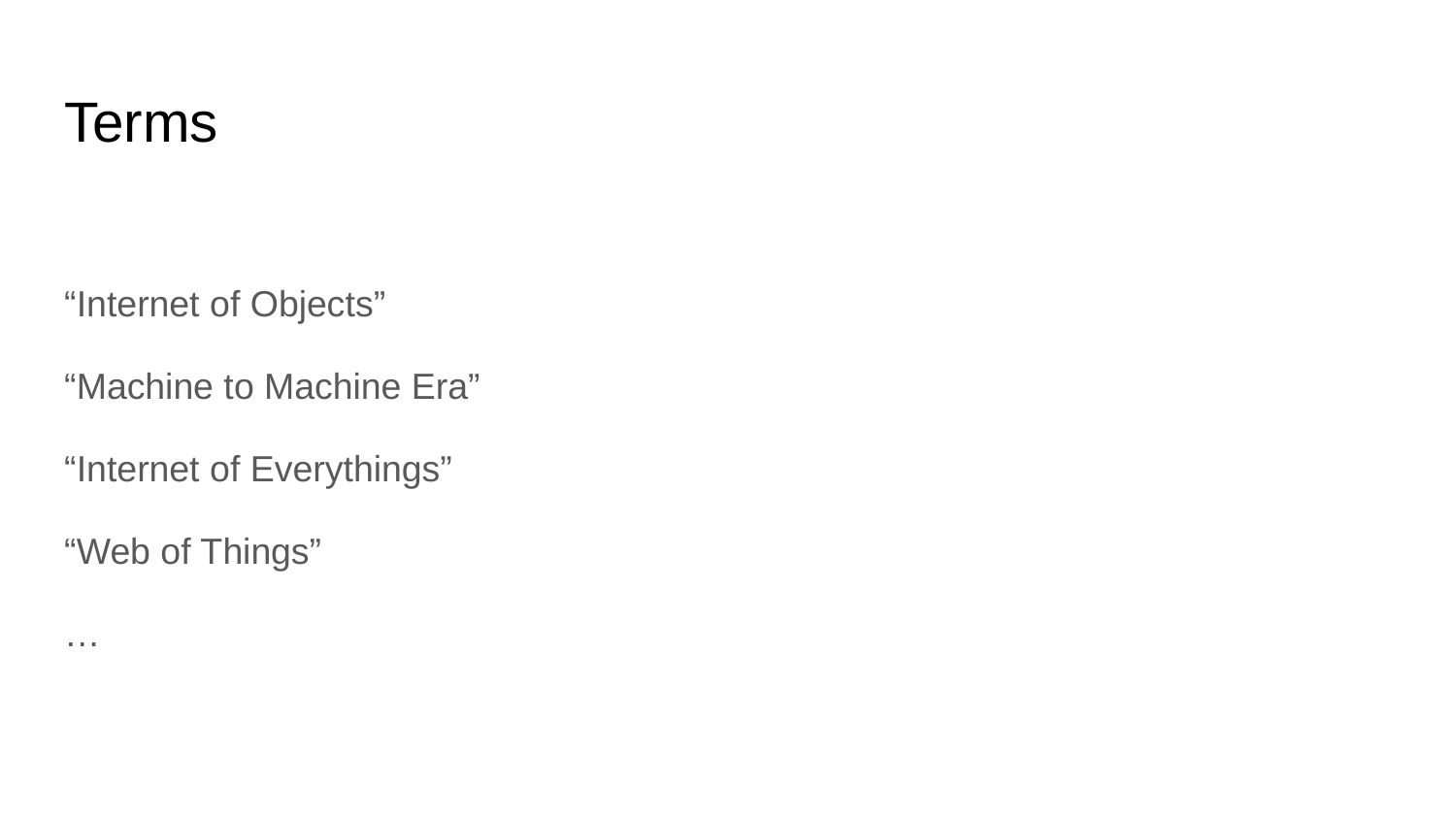

# Terms

“Internet of Objects”
“Machine to Machine Era”
“Internet of Everythings”
“Web of Things”
…